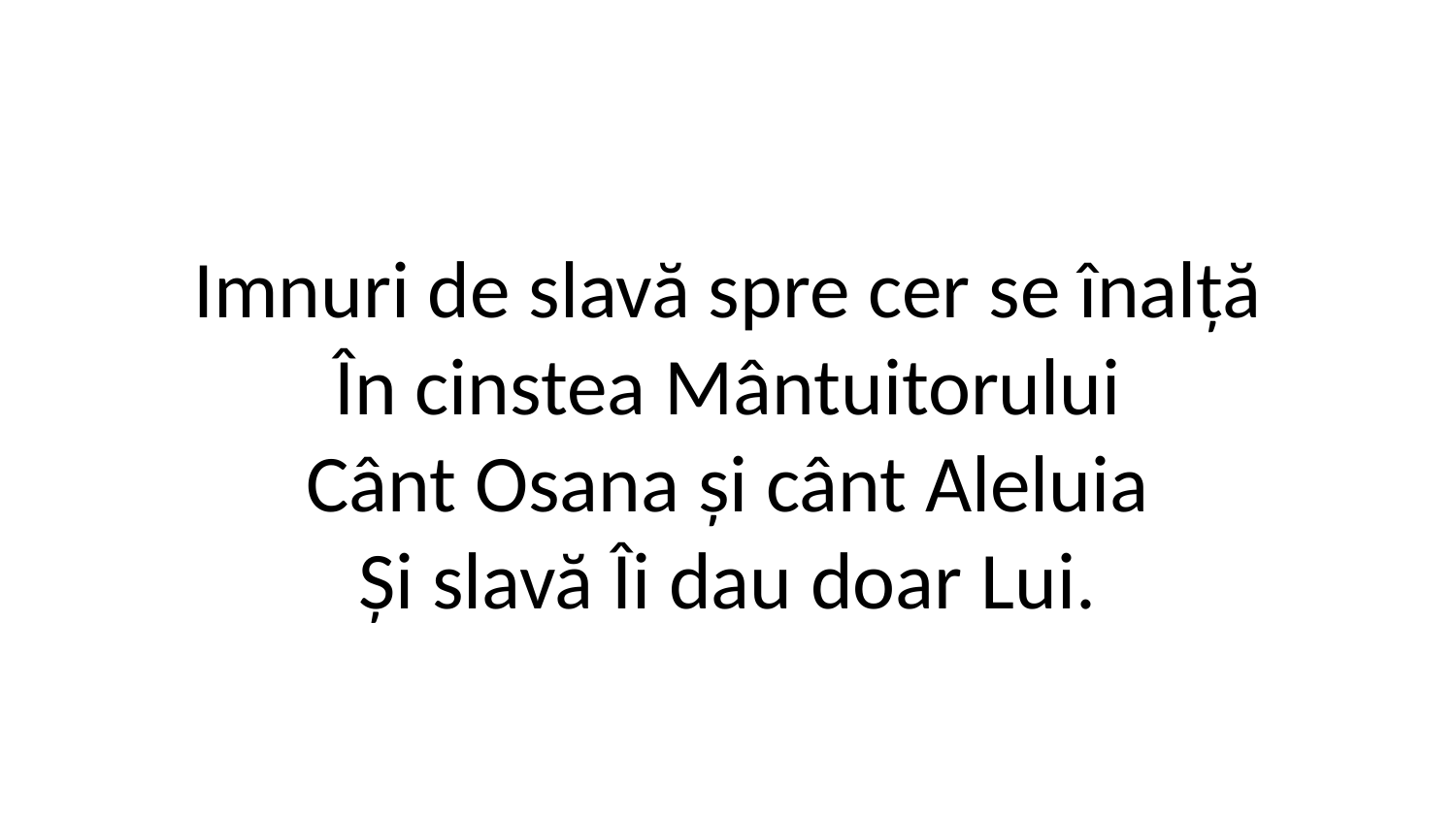

Imnuri de slavă spre cer se înalță
În cinstea Mântuitorului
Cânt Osana și cânt Aleluia
Și slavă Îi dau doar Lui.